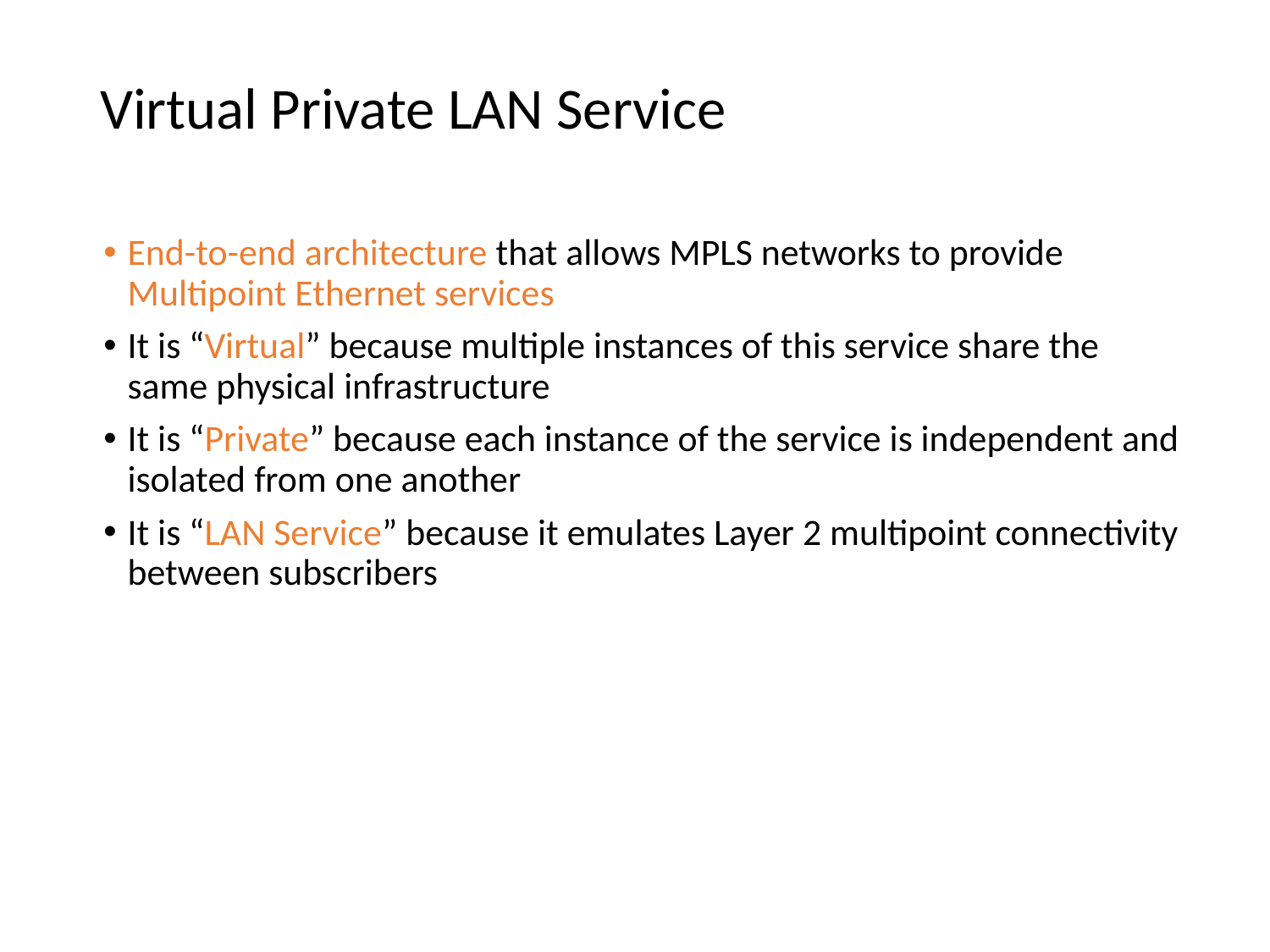

# Virtual Private LAN Service
End-to-end architecture that allows MPLS networks to provide Multipoint Ethernet services
It is “Virtual” because multiple instances of this service share the same physical infrastructure
It is “Private” because each instance of the service is independent and isolated from one another
It is “LAN Service” because it emulates Layer 2 multipoint connectivity between subscribers